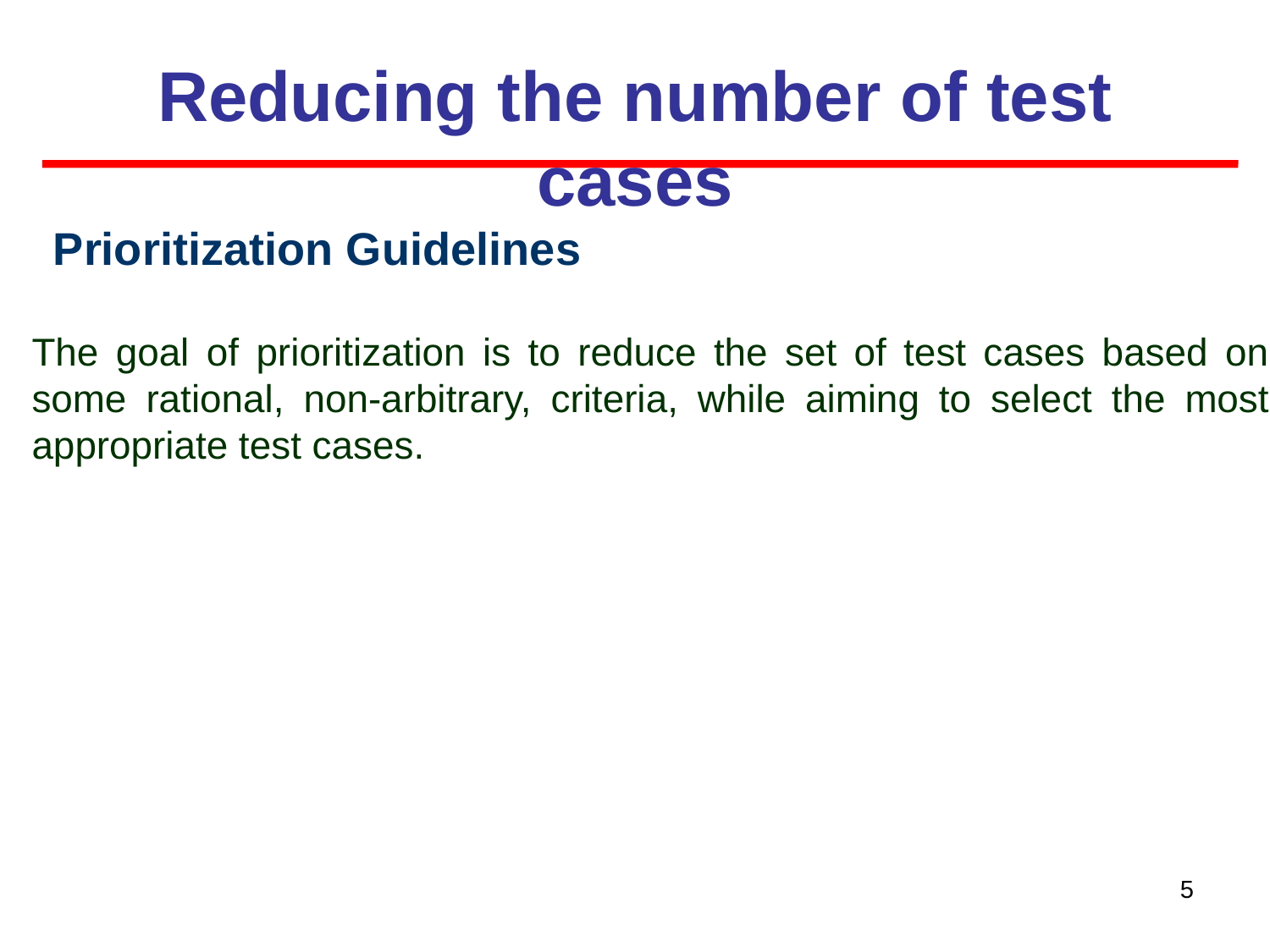

Reducing the number of test cases

Prioritization Guidelines
The goal of prioritization is to reduce the set of test cases based on some rational, non-arbitrary, criteria, while aiming to select the most appropriate test cases.
5